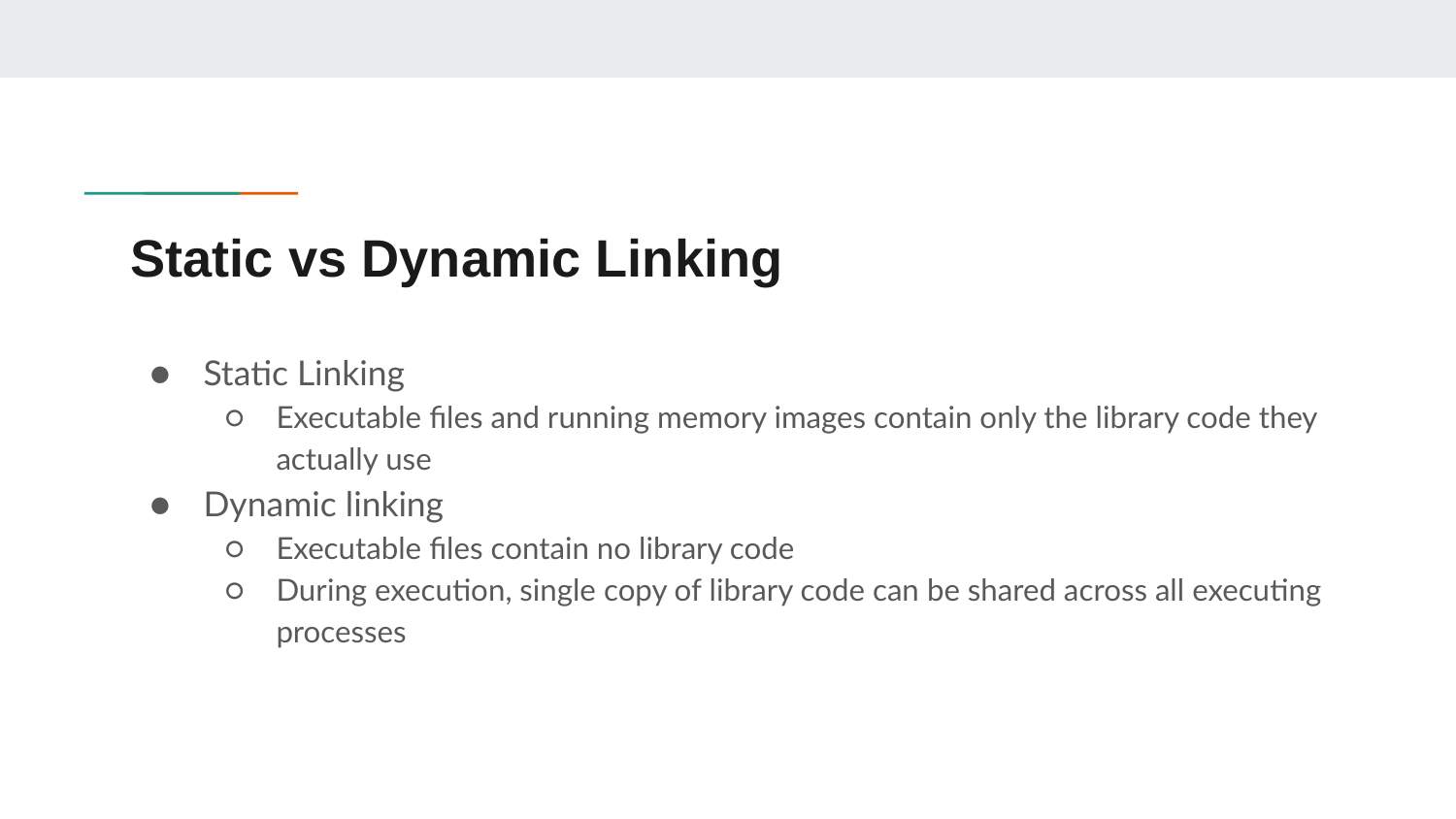

# Static vs Dynamic Linking
Static Linking
Executable files and running memory images contain only the library code they actually use
Dynamic linking
Executable files contain no library code
During execution, single copy of library code can be shared across all executing processes